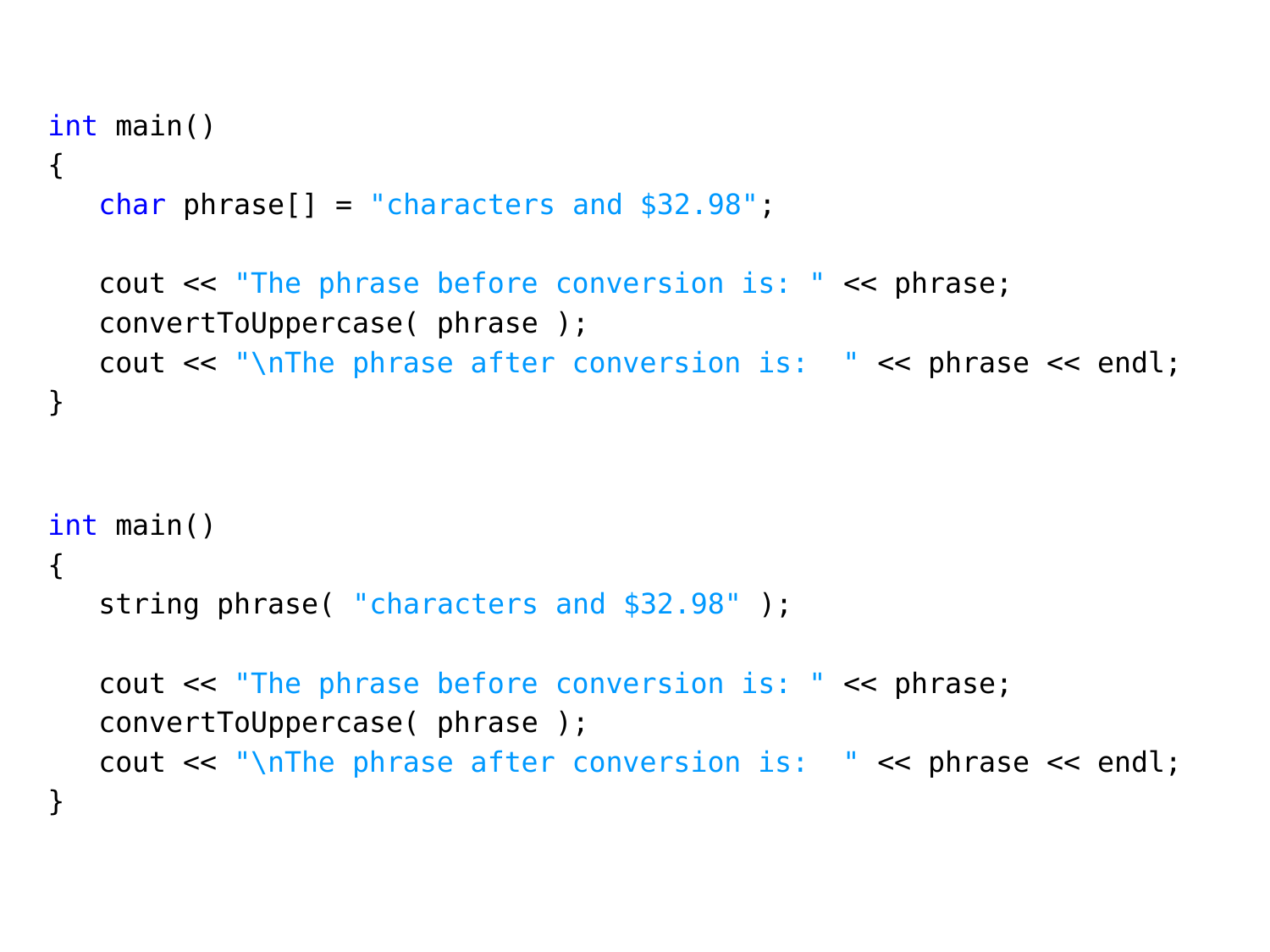

int main()
{
   char phrase[] = "characters and $32.98";

   cout << "The phrase before conversion is: " << phrase;
   convertToUppercase( phrase );
   cout << "\nThe phrase after conversion is:  " << phrase << endl;
}
int main()
{
   string phrase( "characters and $32.98" );

   cout << "The phrase before conversion is: " << phrase;
   convertToUppercase( phrase );
   cout << "\nThe phrase after conversion is:  " << phrase << endl;
}